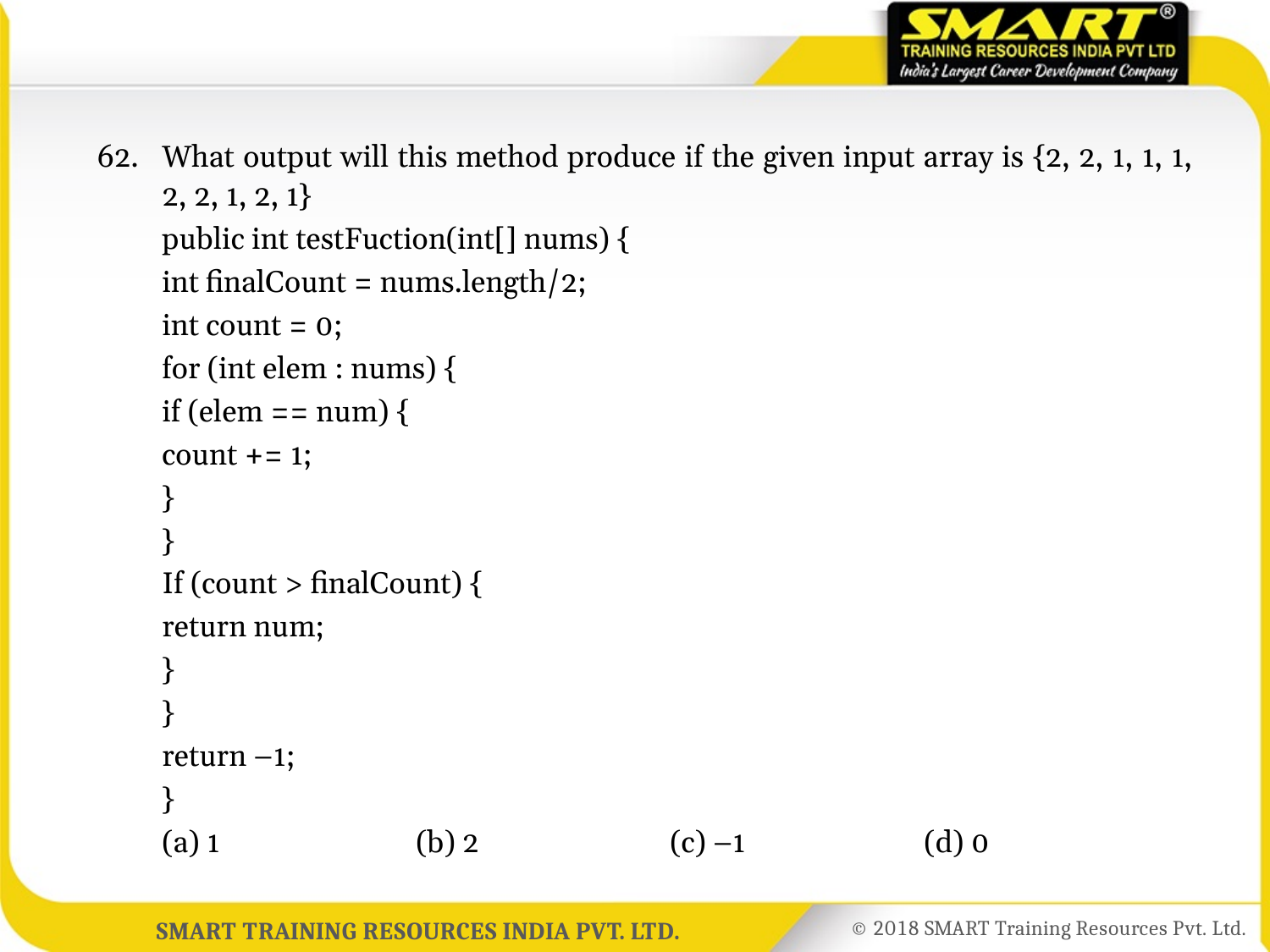

62.	What output will this method produce if the given input array is {2, 2, 1, 1, 1, 2, 2, 1, 2, 1}
	public int testFuction(int[] nums) {
	int finalCount = nums.length/2;
	int count = 0;
	for (int elem : nums) {
	if (elem == num) {
	count += 1;
	}
	}
	If (count > finalCount) {
	return num;
	}
	}
	return –1;
	}
	(a) 1		(b) 2		(c) –1		(d) 0